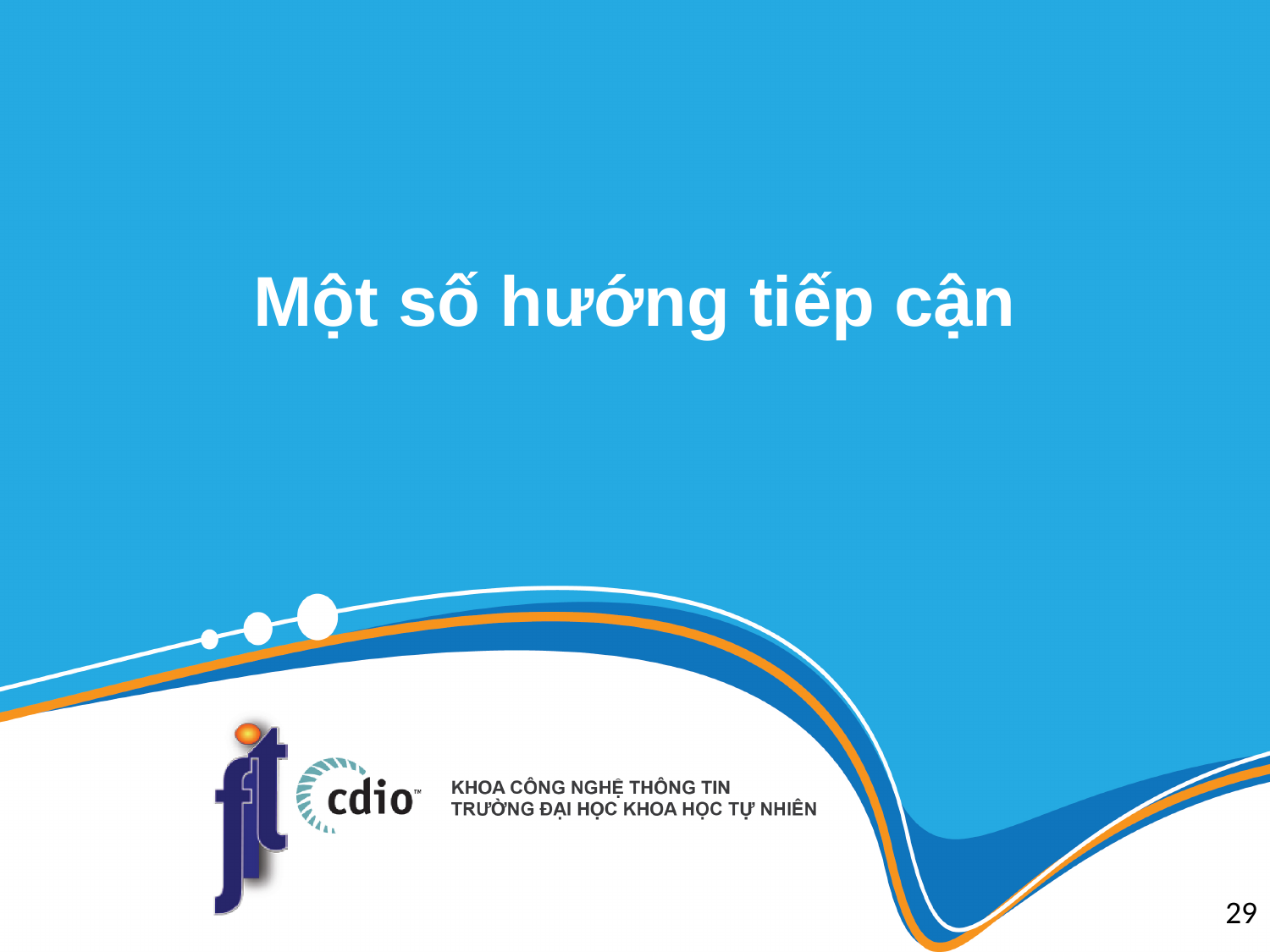

# Một số hướng tiếp cận

29